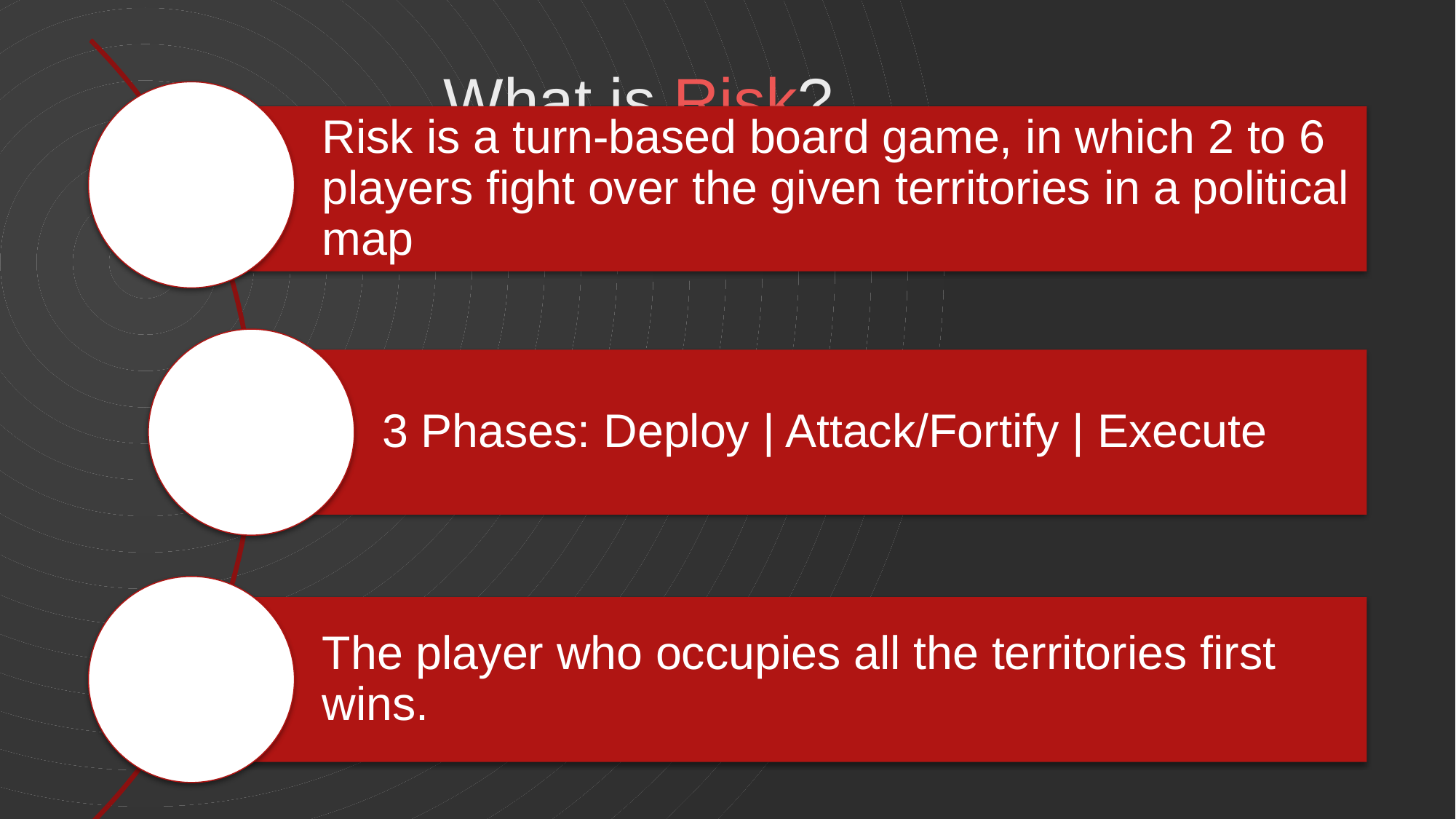

Risk is a turn-based board game, in which 2 to 6 players fight over the given territories in a political map
3 Phases: Deploy | Attack/Fortify | Execute
The player who occupies all the territories first wins.
# What is Risk?